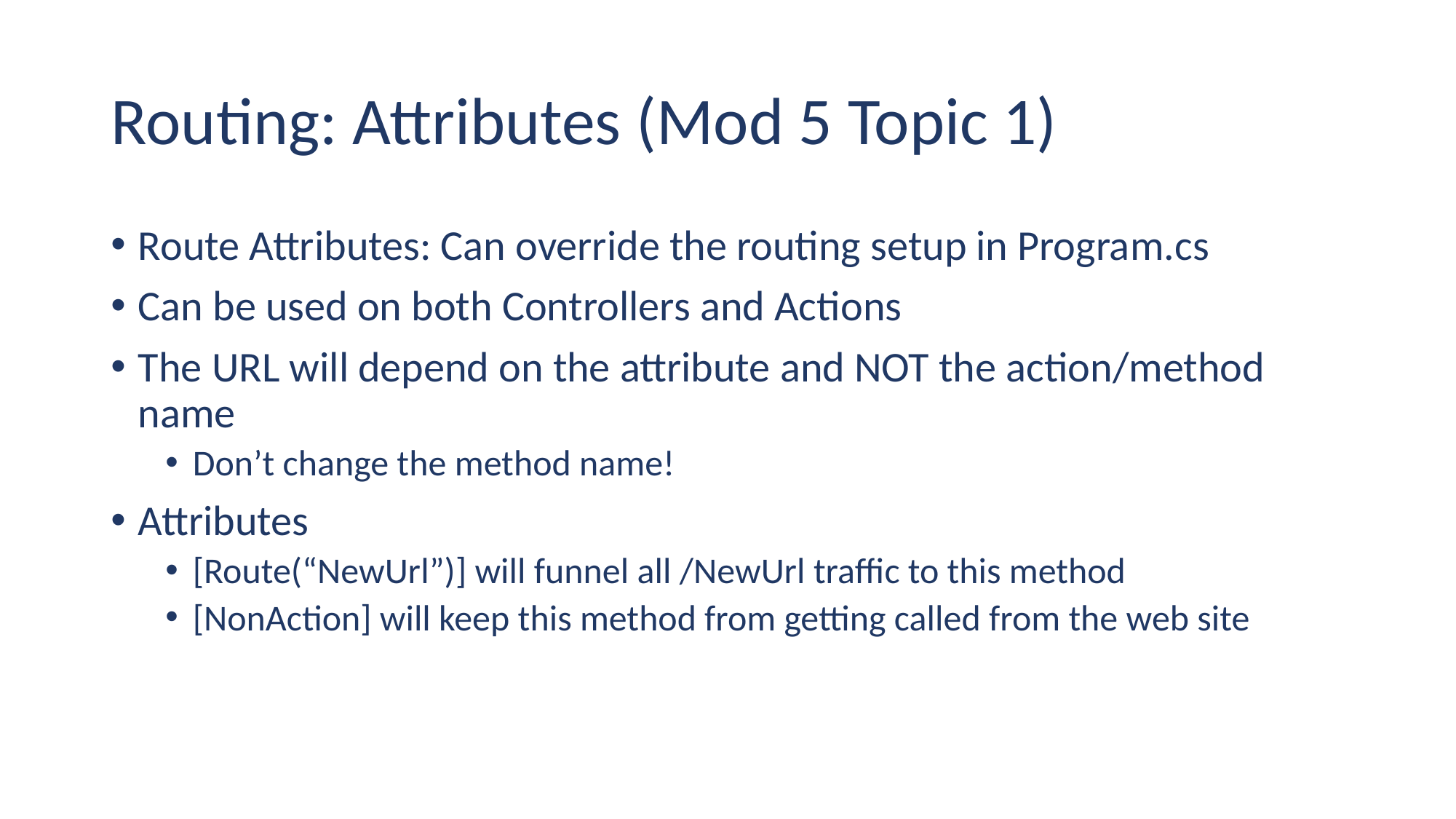

# Routing: Attributes (Mod 5 Topic 1)
Route Attributes: Can override the routing setup in Program.cs
Can be used on both Controllers and Actions
The URL will depend on the attribute and NOT the action/method name
Don’t change the method name!
Attributes
[Route(“NewUrl”)] will funnel all /NewUrl traffic to this method
[NonAction] will keep this method from getting called from the web site